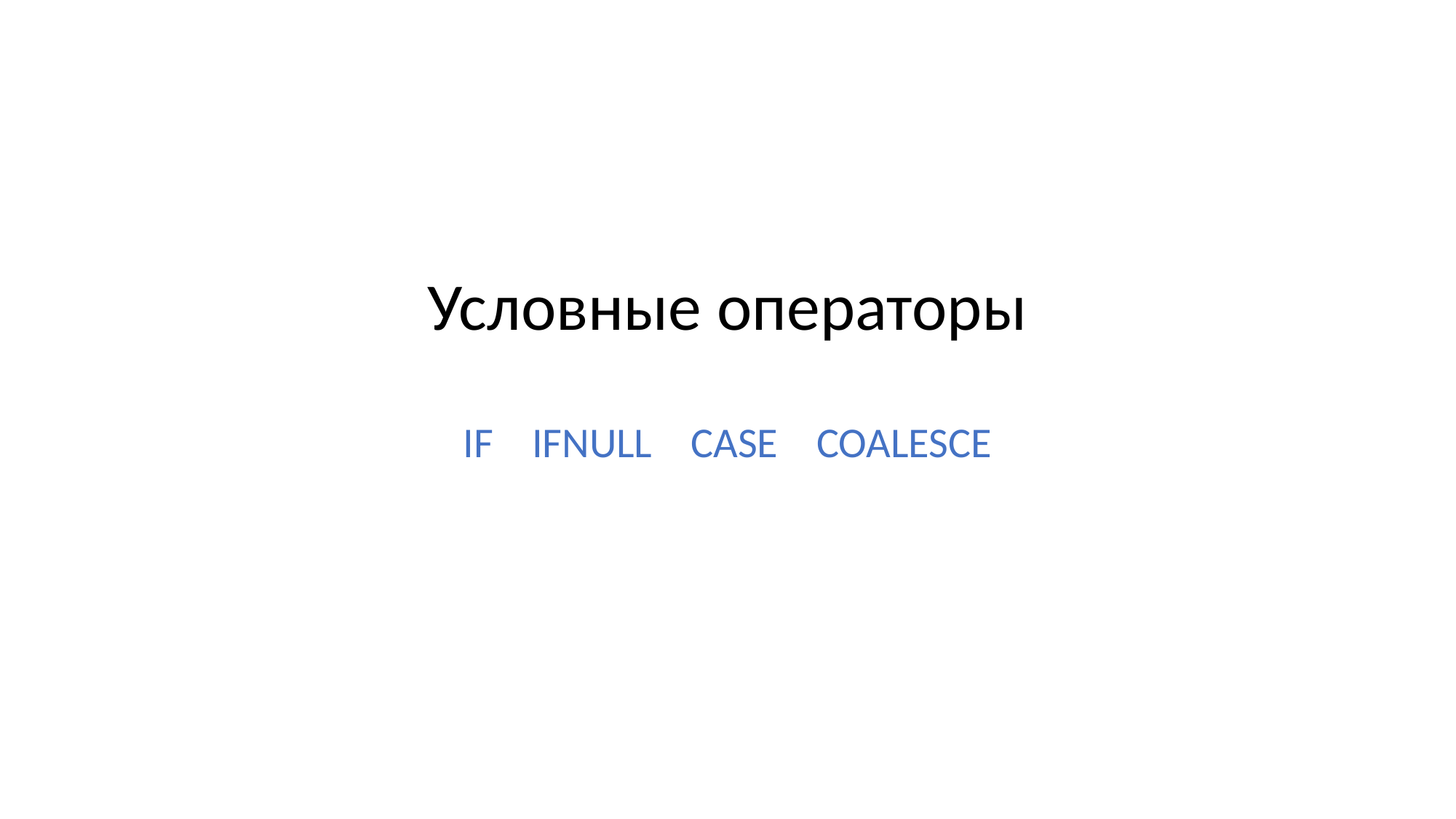

# Условные операторы
IF    IFNULL    CASE    COALESCE